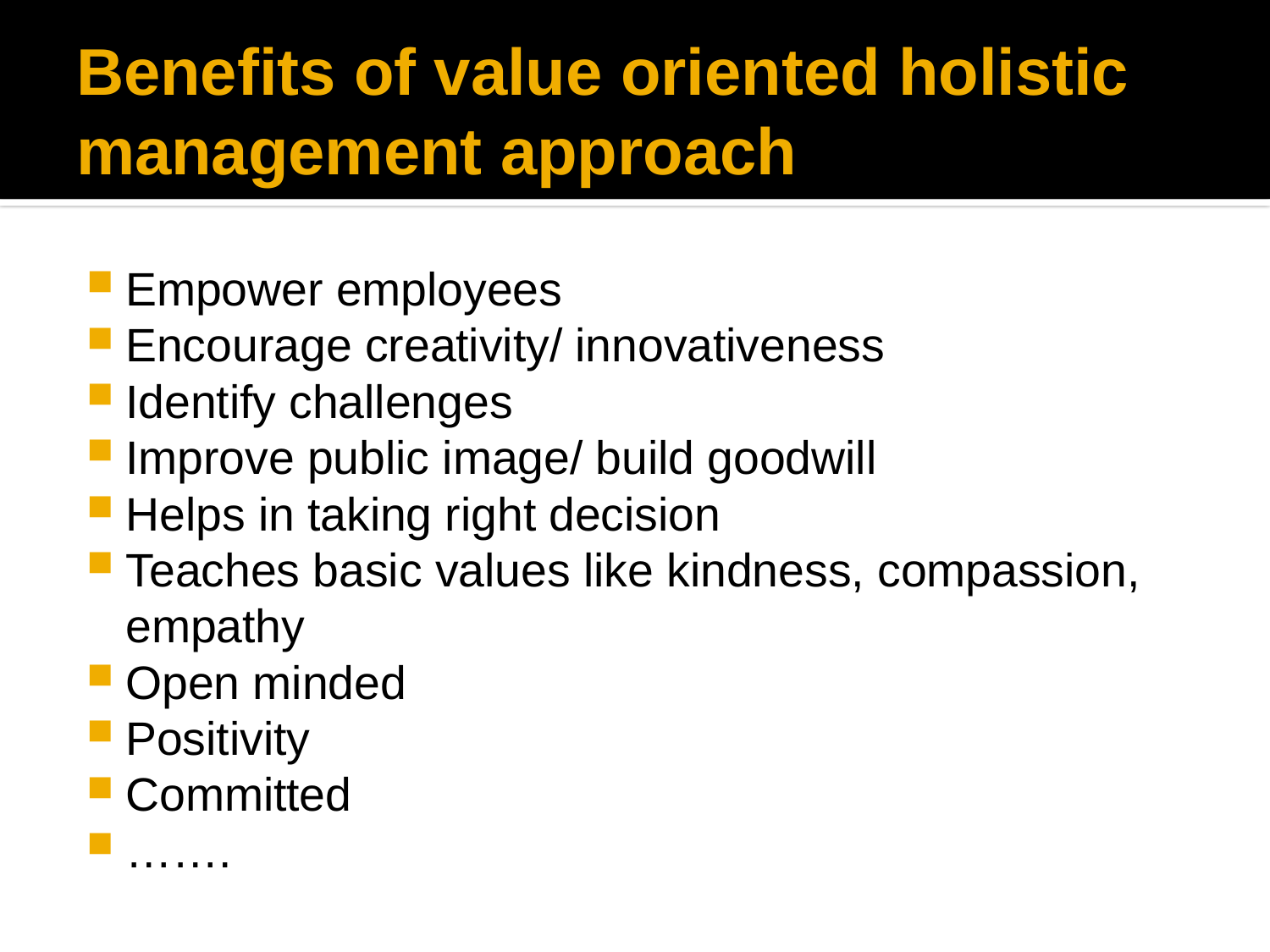

# Benefits of value oriented holistic management approach
Empower employees
Encourage creativity/ innovativeness
Identify challenges
Improve public image/ build goodwill
Helps in taking right decision
Teaches basic values like kindness, compassion, empathy
Open minded
Positivity
Committed
…….